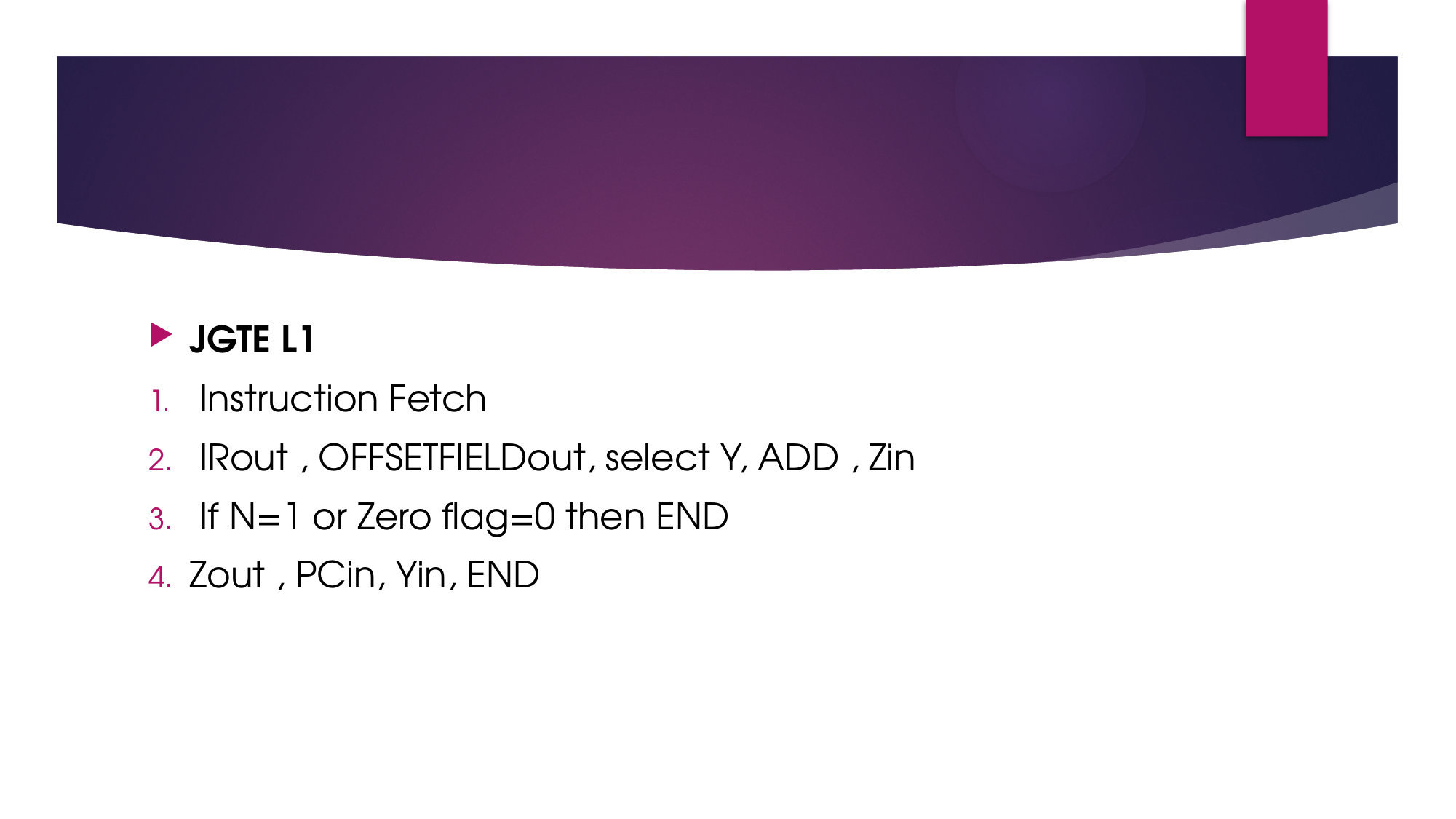

JGTE L1
 Instruction Fetch
 IRout , OFFSETFIELDout, select Y, ADD , Zin
 If N=1 or Zero flag=0 then END
Zout , PCin, Yin, END